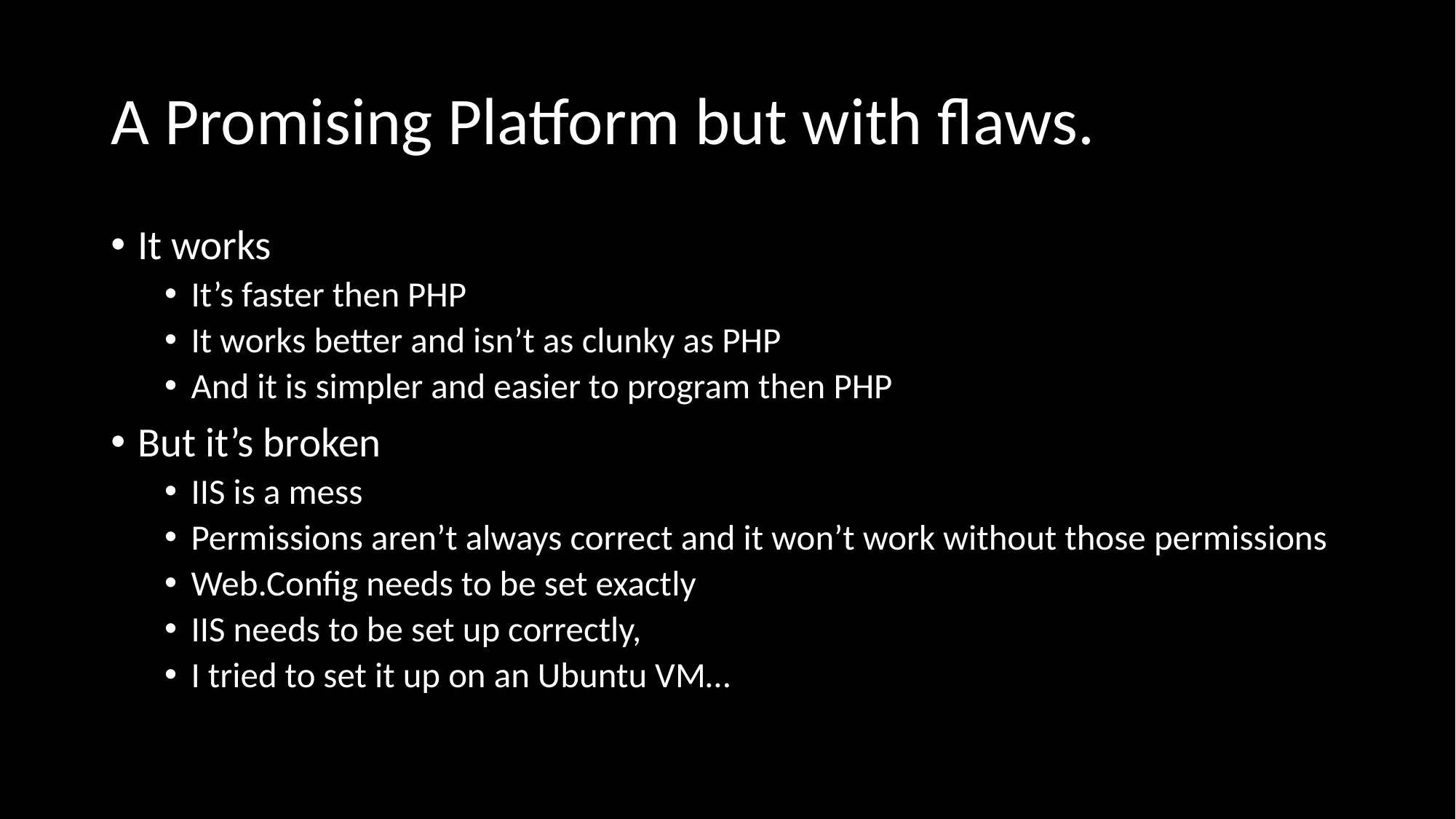

# A Promising Platform but with flaws.
It works
It’s faster then PHP
It works better and isn’t as clunky as PHP
And it is simpler and easier to program then PHP
But it’s broken
IIS is a mess
Permissions aren’t always correct and it won’t work without those permissions
Web.Config needs to be set exactly
IIS needs to be set up correctly,
I tried to set it up on an Ubuntu VM…